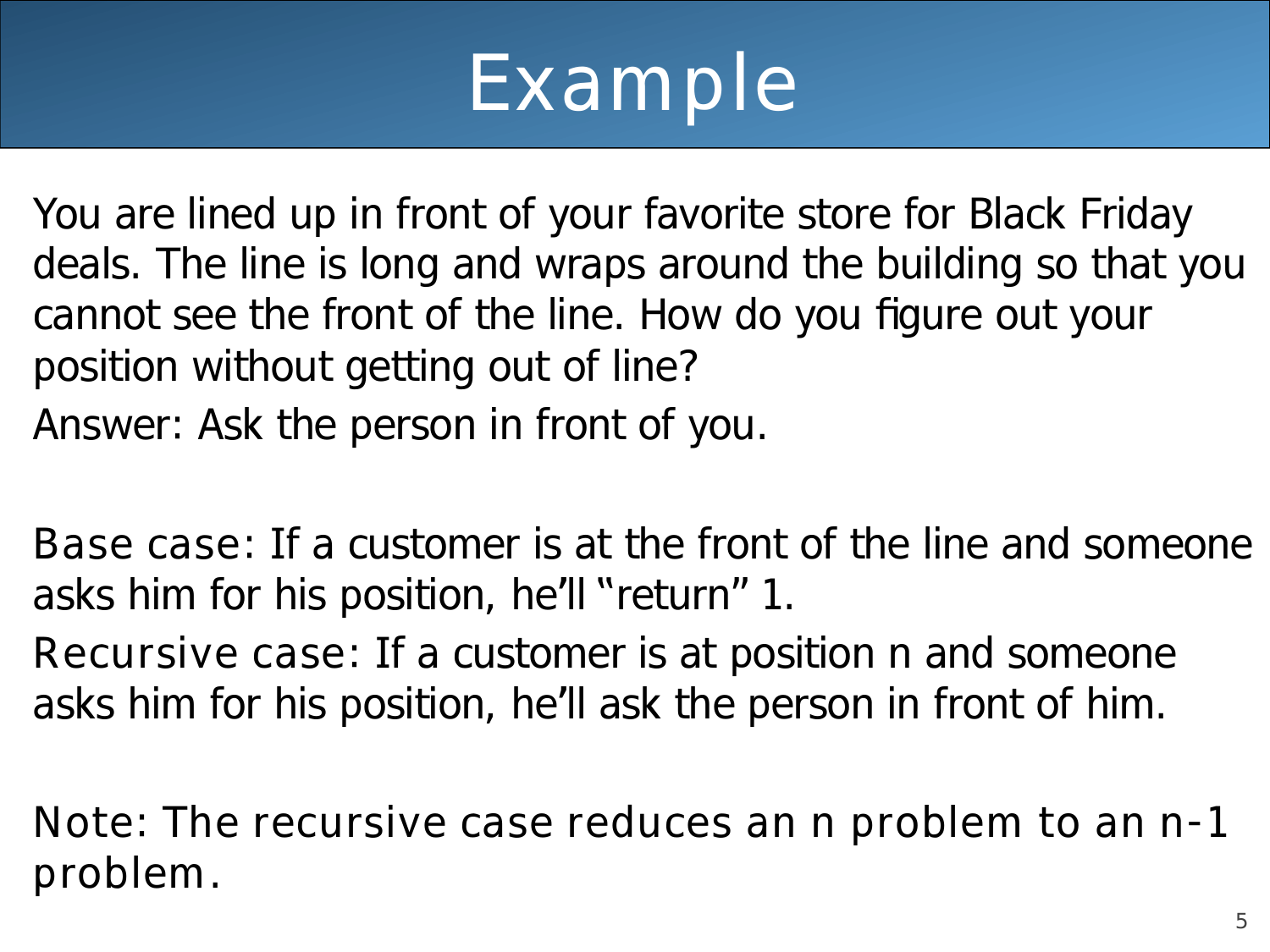

# Example
You are lined up in front of your favorite store for Black Friday deals. The line is long and wraps around the building so that you cannot see the front of the line. How do you figure out your position without getting out of line?
Answer: Ask the person in front of you.

Base case: If a customer is at the front of the line and someone asks him for his position, he’ll “return” 1.
Recursive case: If a customer is at position n and someone asks him for his position, he’ll ask the person in front of him.

Note: The recursive case reduces an n problem to an n-1 problem.